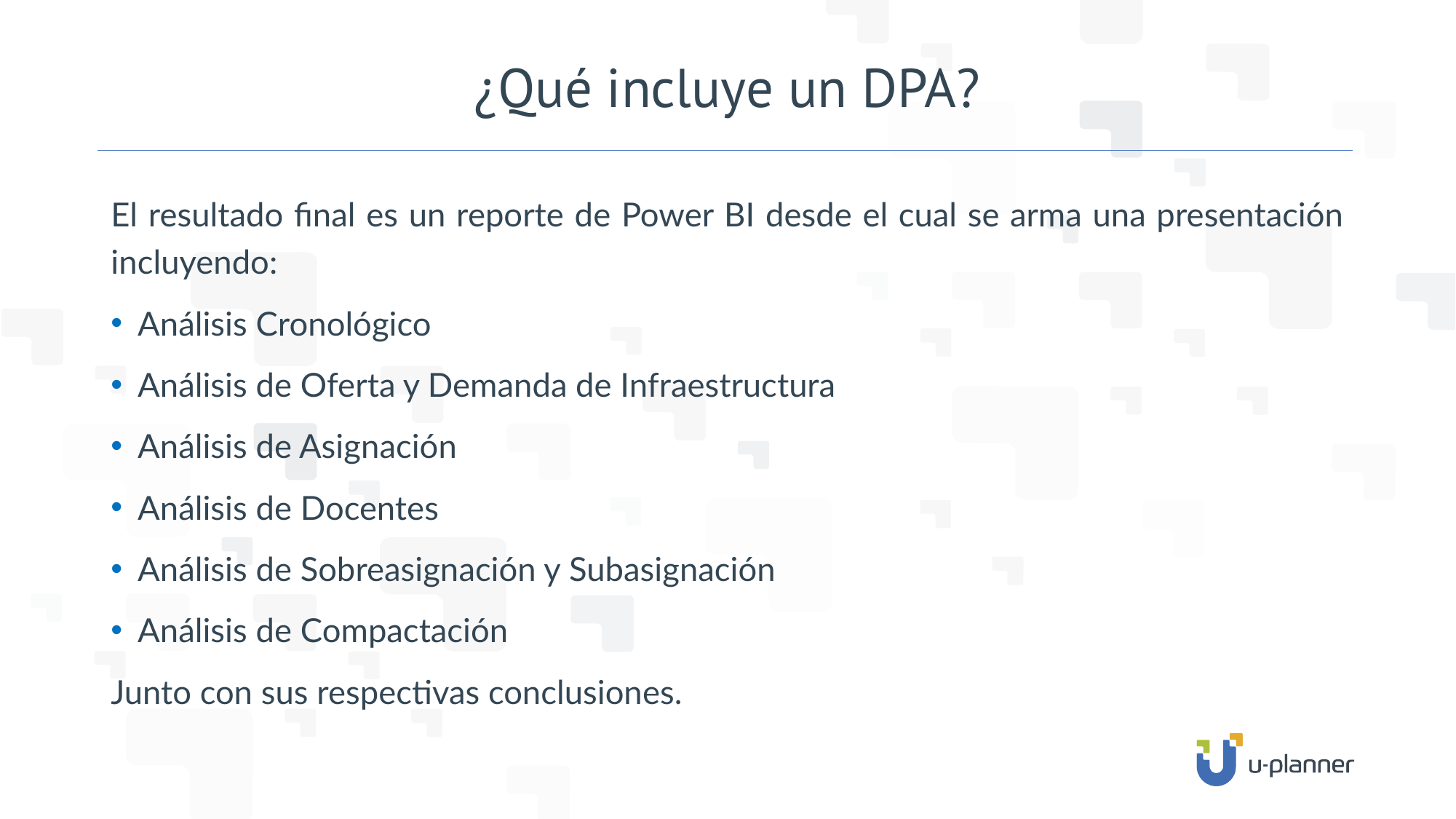

# ¿Qué incluye un DPA?
El resultado final es un reporte de Power BI desde el cual se arma una presentación incluyendo:
Análisis Cronológico
Análisis de Oferta y Demanda de Infraestructura
Análisis de Asignación
Análisis de Docentes
Análisis de Sobreasignación y Subasignación
Análisis de Compactación
Junto con sus respectivas conclusiones.